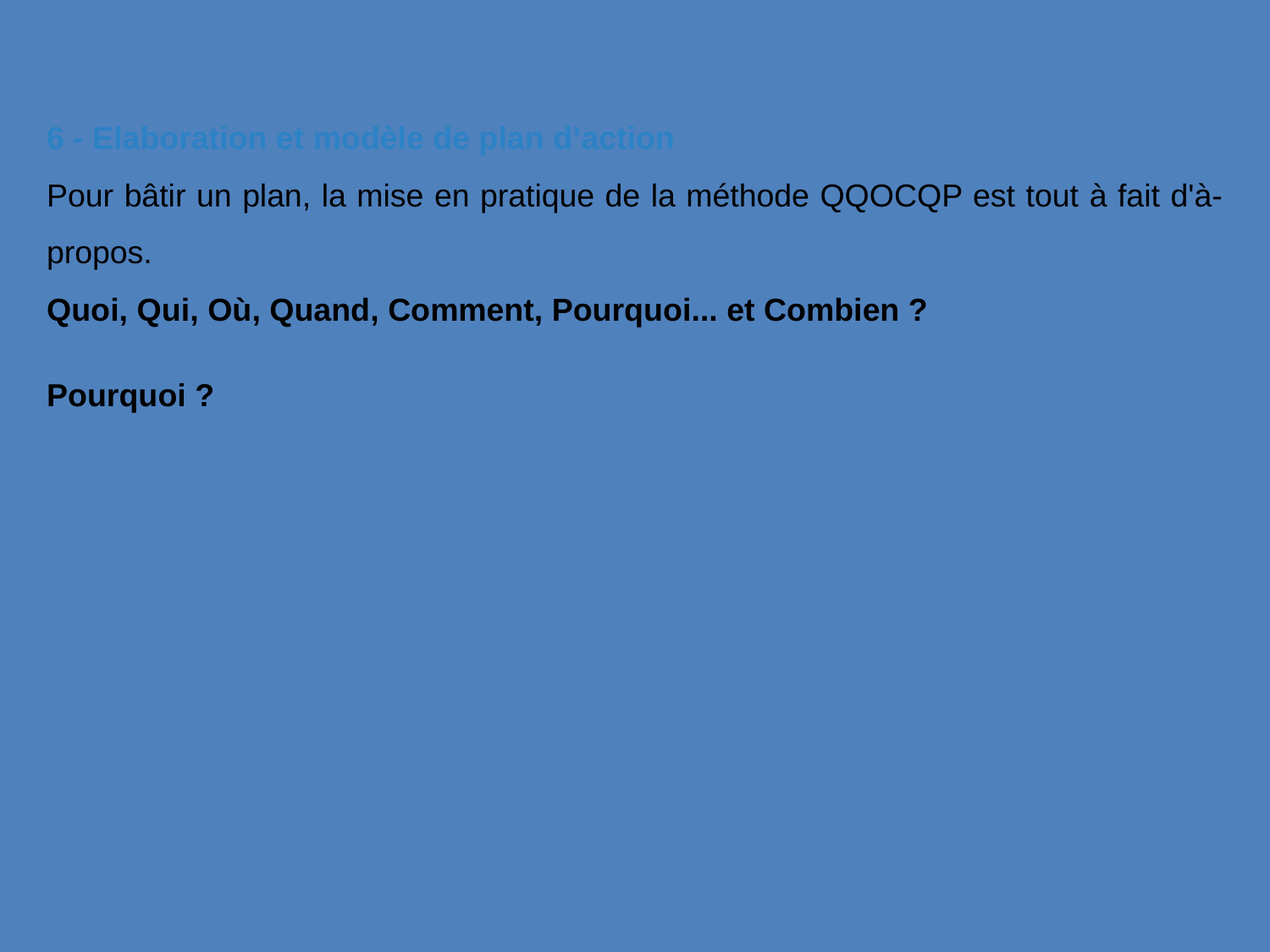

6 - Elaboration et modèle de plan d’action
Pour bâtir un plan, la mise en pratique de la méthode QQOCQP est tout à fait d'à-propos.
Quoi, Qui, Où, Quand, Comment, Pourquoi... et Combien ?

Pourquoi ?